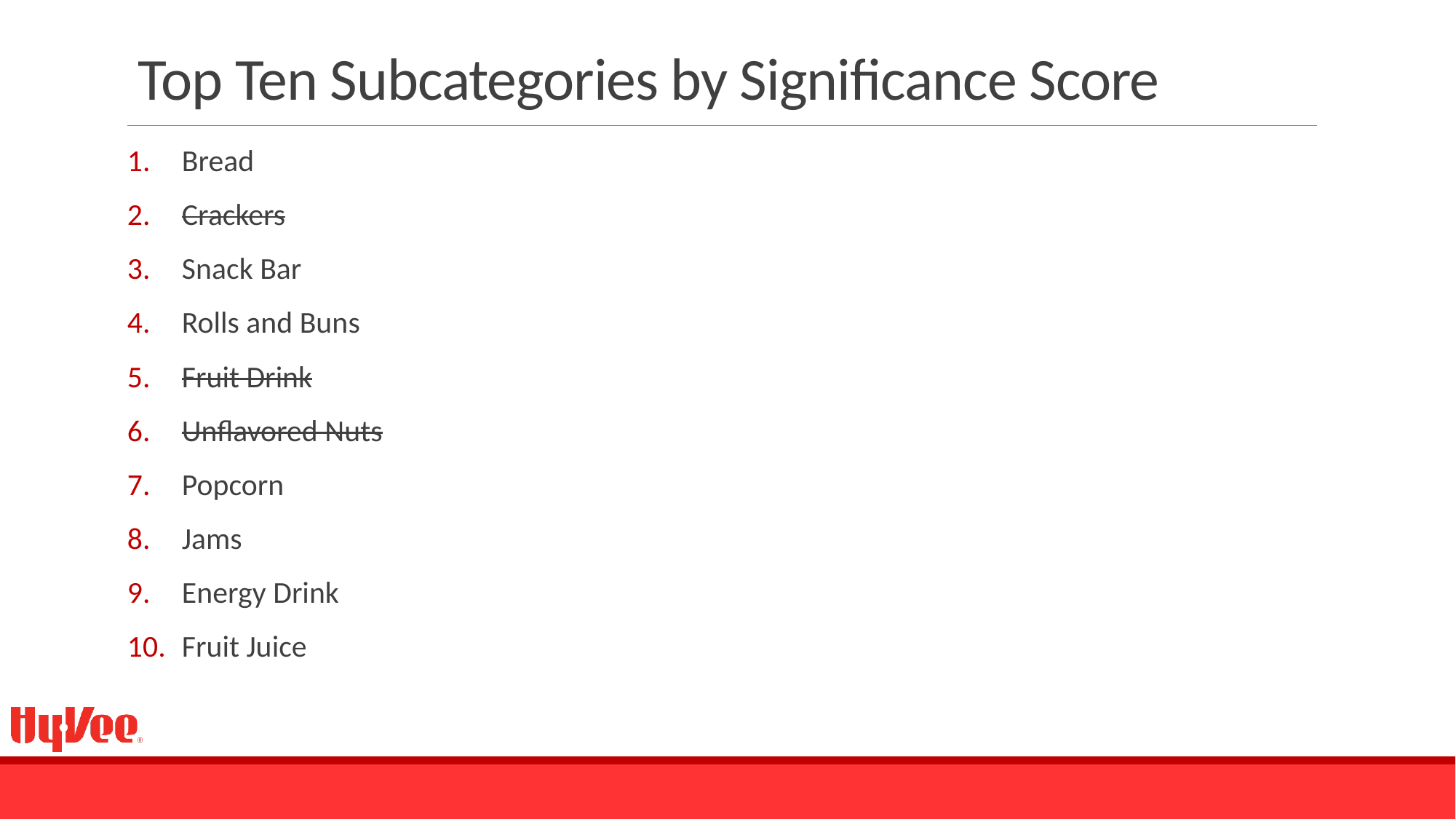

# Top Ten Subcategories by Significance Score
Bread
Crackers
Snack Bar
Rolls and Buns
Fruit Drink
Unflavored Nuts
Popcorn
Jams
Energy Drink
Fruit Juice